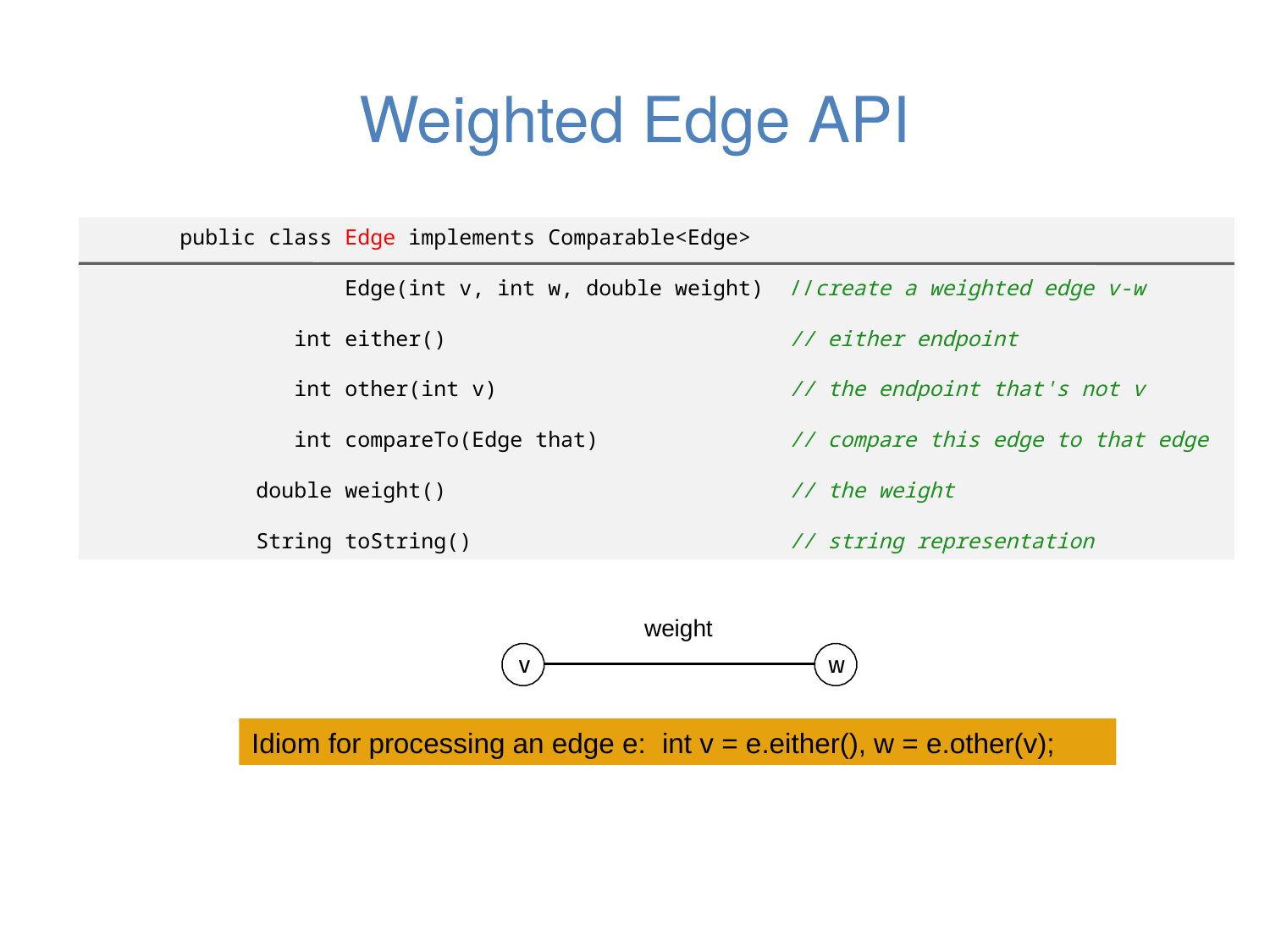

# Weighted Edge API
       public class Edge implements Comparable<Edge>

                    Edge(int v, int w, double weight)  //create a weighted edge v-w

                int either()                           // either endpoint

                int other(int v)                       // the endpoint that's not v

                int compareTo(Edge that)               // compare this edge to that edge

             double weight()                           // the weight

             String toString()                         // string representation

weight

v
w

Idiom for processing an edge e:  int v = e.either(), w = e.other(v);